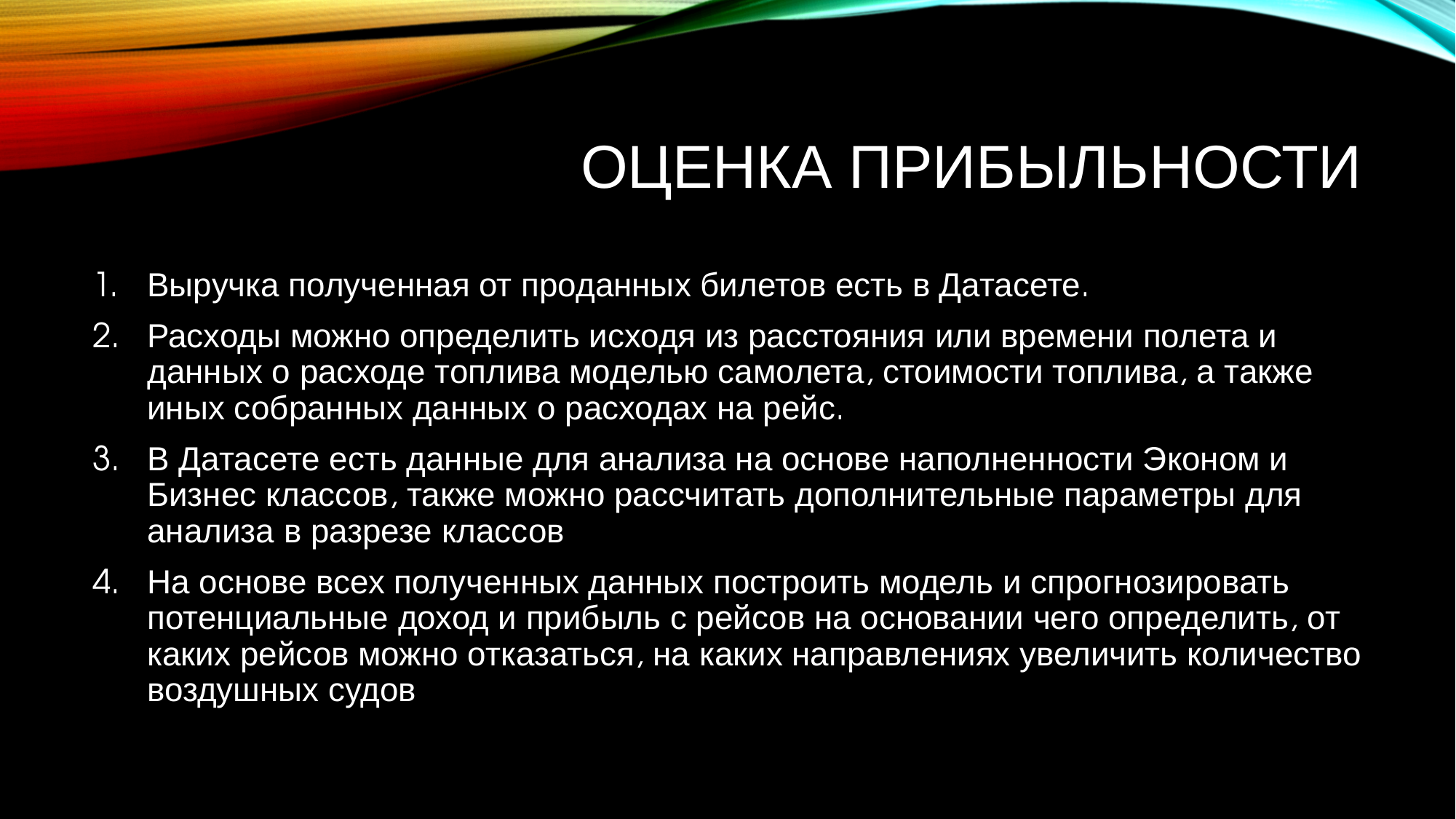

# Оценка прибыльности
Выручка полученная от проданных билетов есть в Датасете.
Расходы можно определить исходя из расстояния или времени полета и данных о расходе топлива моделью самолета, стоимости топлива, а также иных собранных данных о расходах на рейс.
В Датасете есть данные для анализа на основе наполненности Эконом и Бизнес классов, также можно рассчитать дополнительные параметры для анализа в разрезе классов
На основе всех полученных данных построить модель и спрогнозировать потенциальные доход и прибыль с рейсов на основании чего определить, от каких рейсов можно отказаться, на каких направлениях увеличить количество воздушных судов